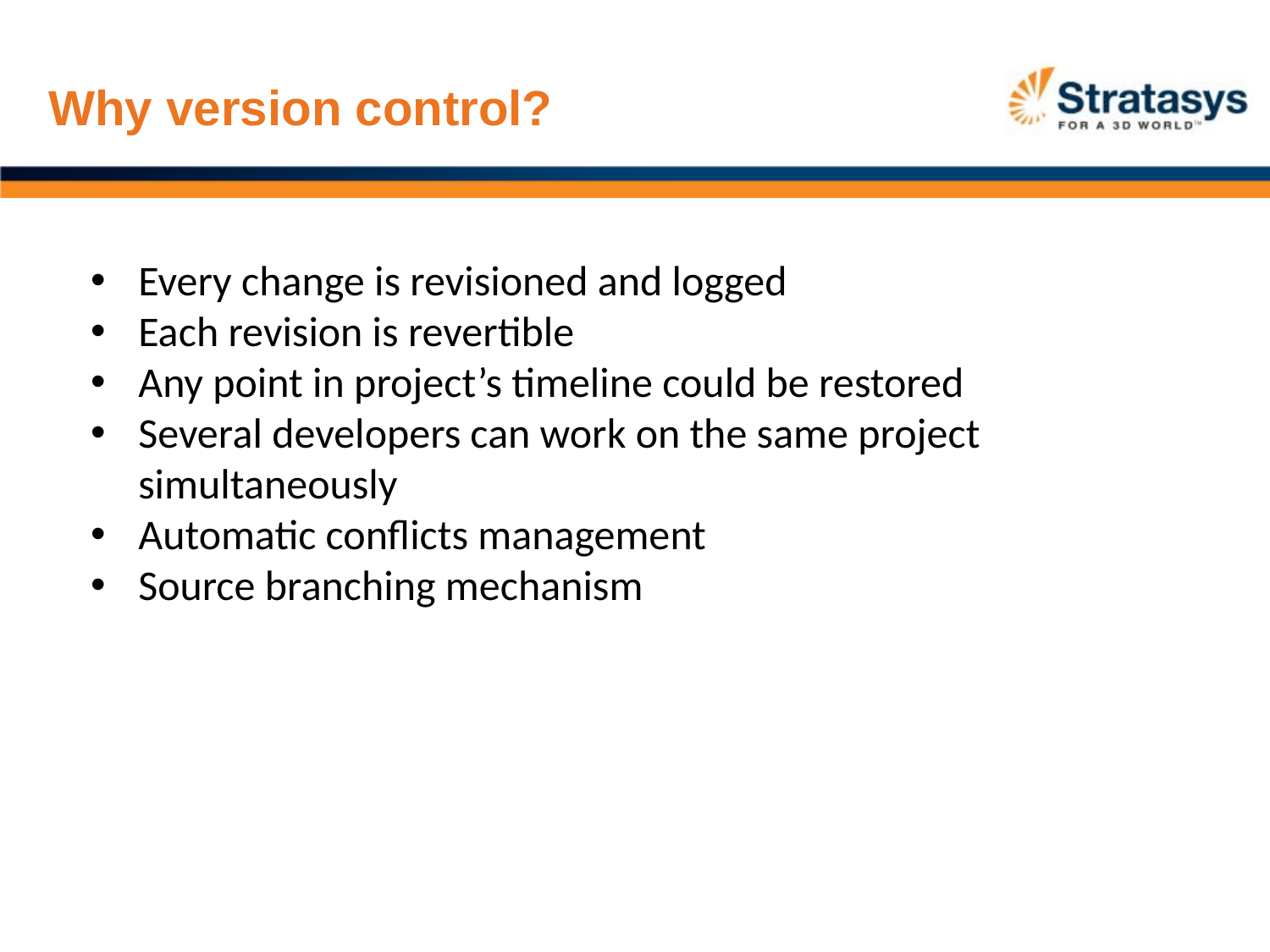

Why version control?
Every change is revisioned and logged
Each revision is revertible
Any point in project’s timeline could be restored
Several developers can work on the same project simultaneously
Automatic conflicts management
Source branching mechanism